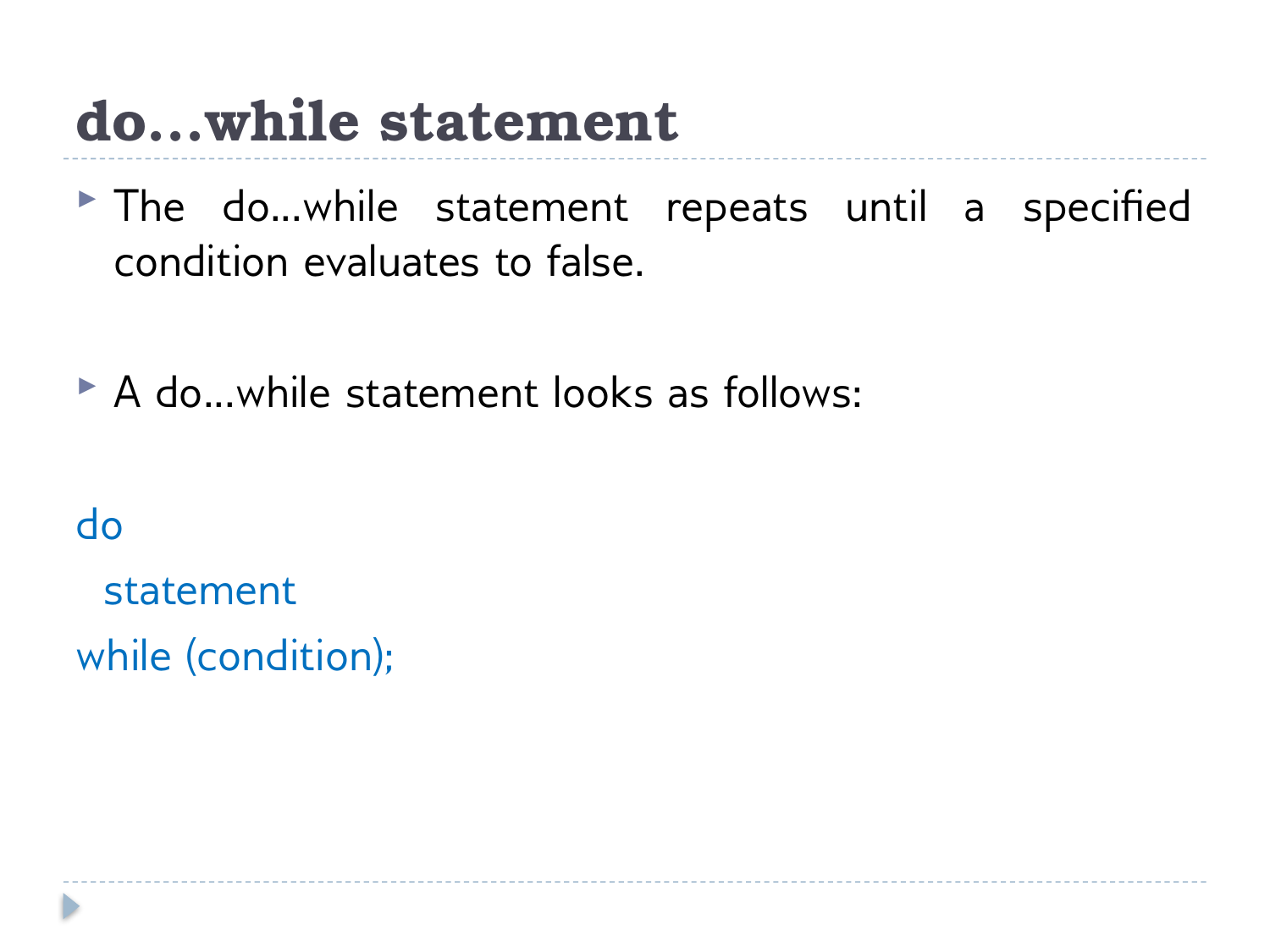

# do...while statement
The do...while statement repeats until a specified condition evaluates to false.

A do...while statement looks as follows:

do
  statement
while (condition);